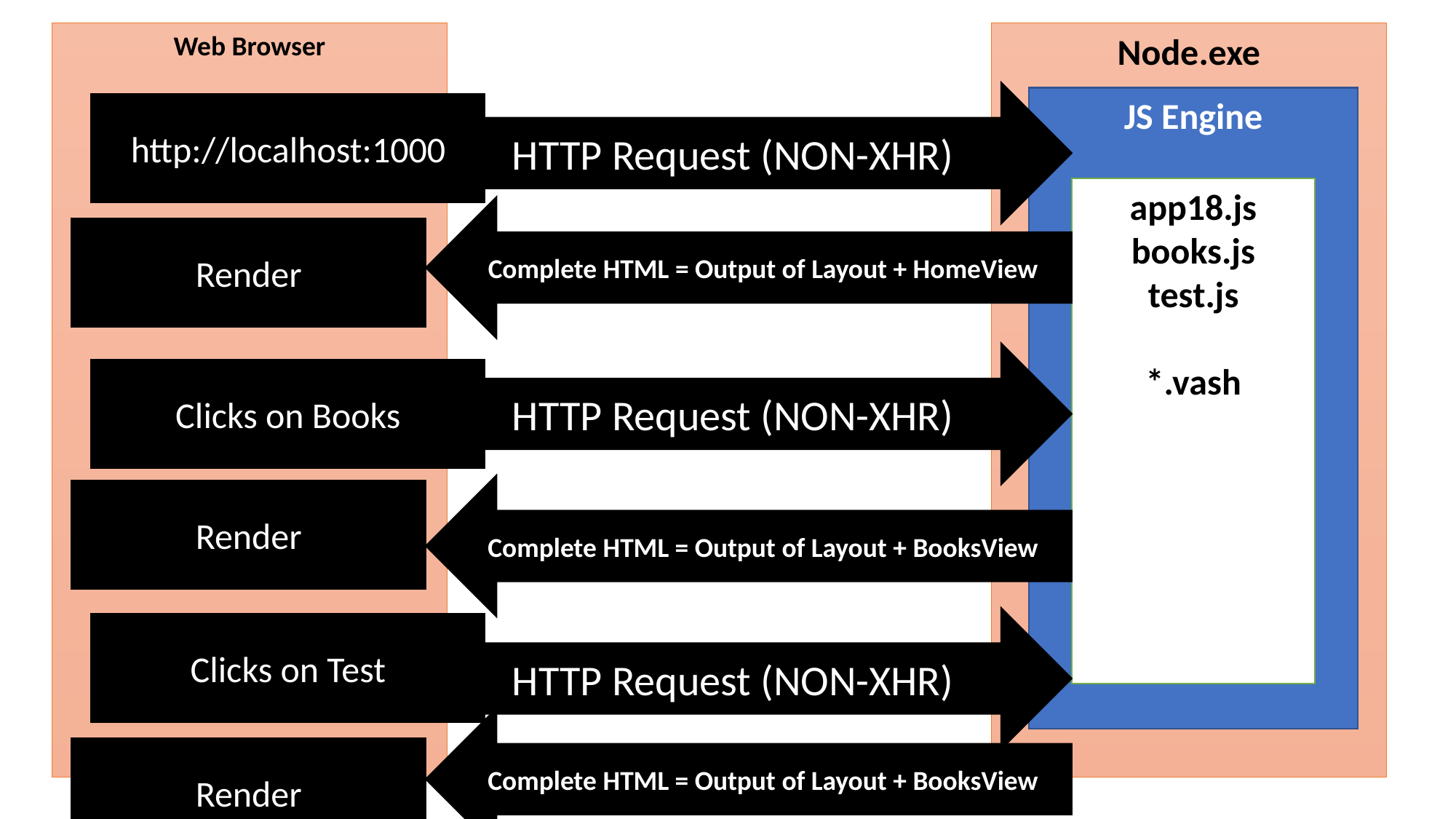

Web Browser
Node.exe
HTTP Request (NON-XHR)
JS Engine
http://localhost:1000
app18.js
books.js
test.js

*.vash
Complete HTML = Output of Layout + HomeView
Render
HTTP Request (NON-XHR)
Clicks on Books
Complete HTML = Output of Layout + BooksView
Render
HTTP Request (NON-XHR)
Clicks on Test
Complete HTML = Output of Layout + BooksView
Render